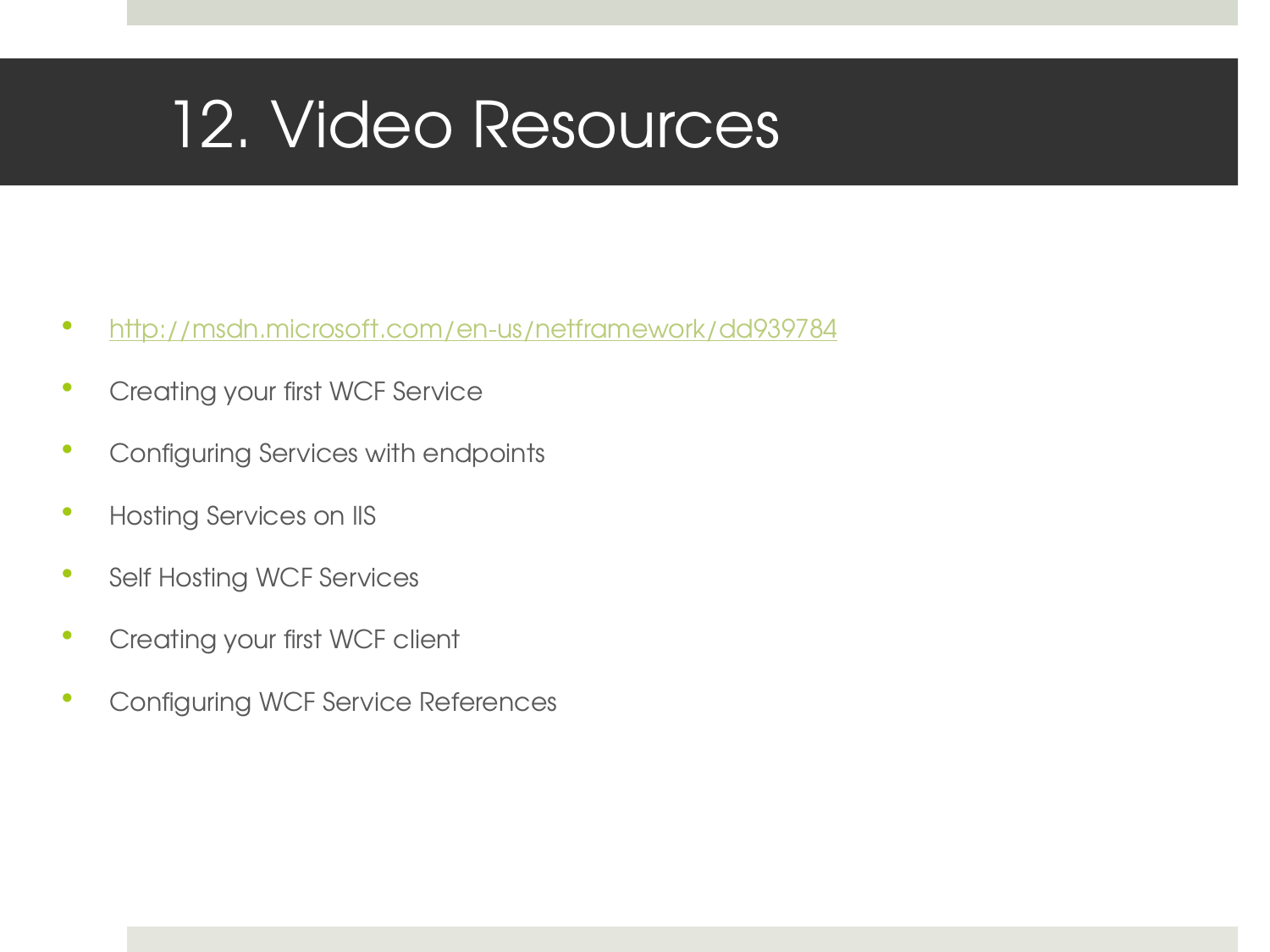

# 12. Video Resources
http://msdn.microsoft.com/en-us/netframework/dd939784
Creating your first WCF Service
Configuring Services with endpoints
Hosting Services on IIS
Self Hosting WCF Services
Creating your first WCF client
Configuring WCF Service References